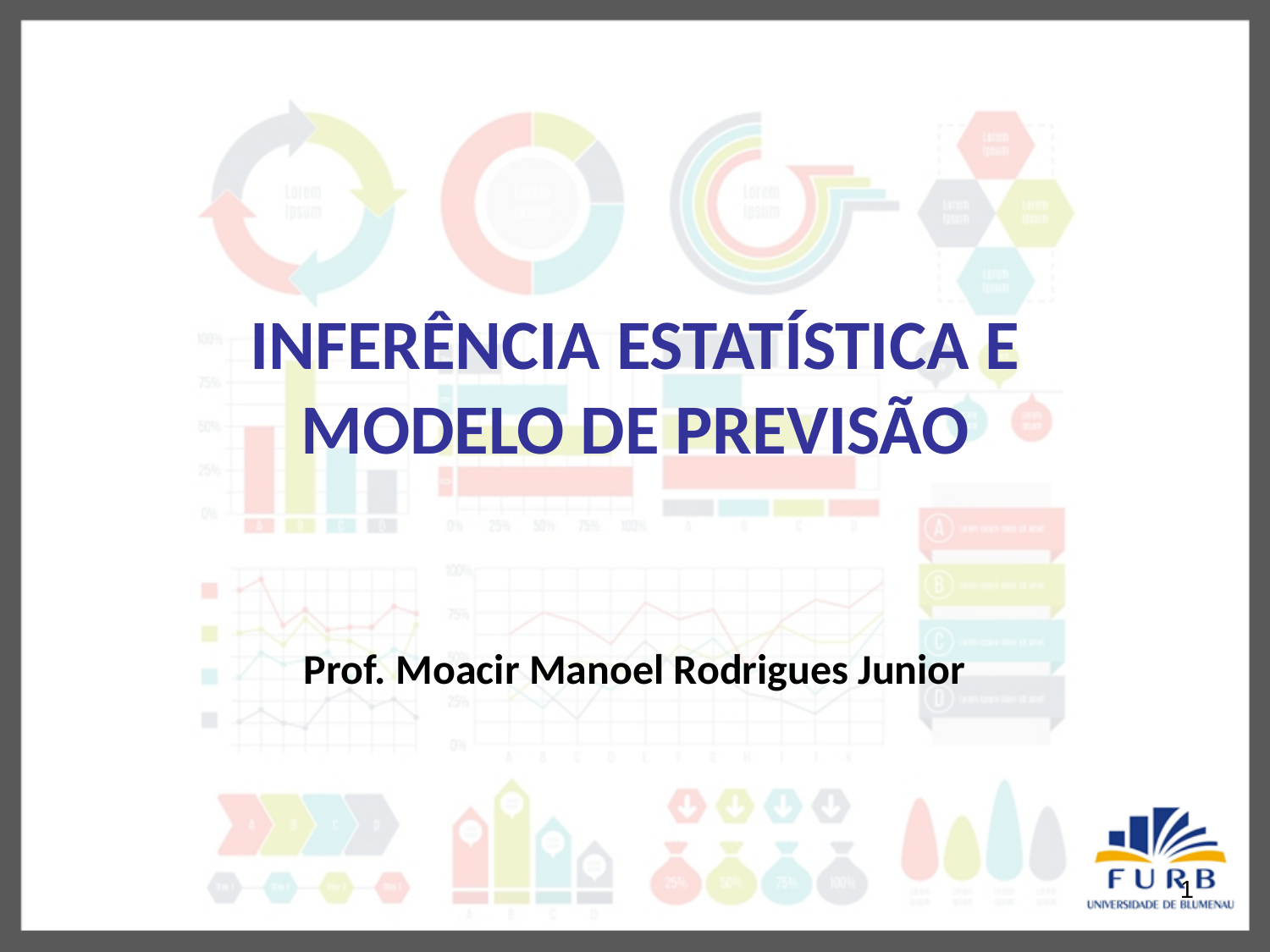

Inferência Estatística e Modelo de Previsão
Prof. Moacir Manoel Rodrigues Junior
1